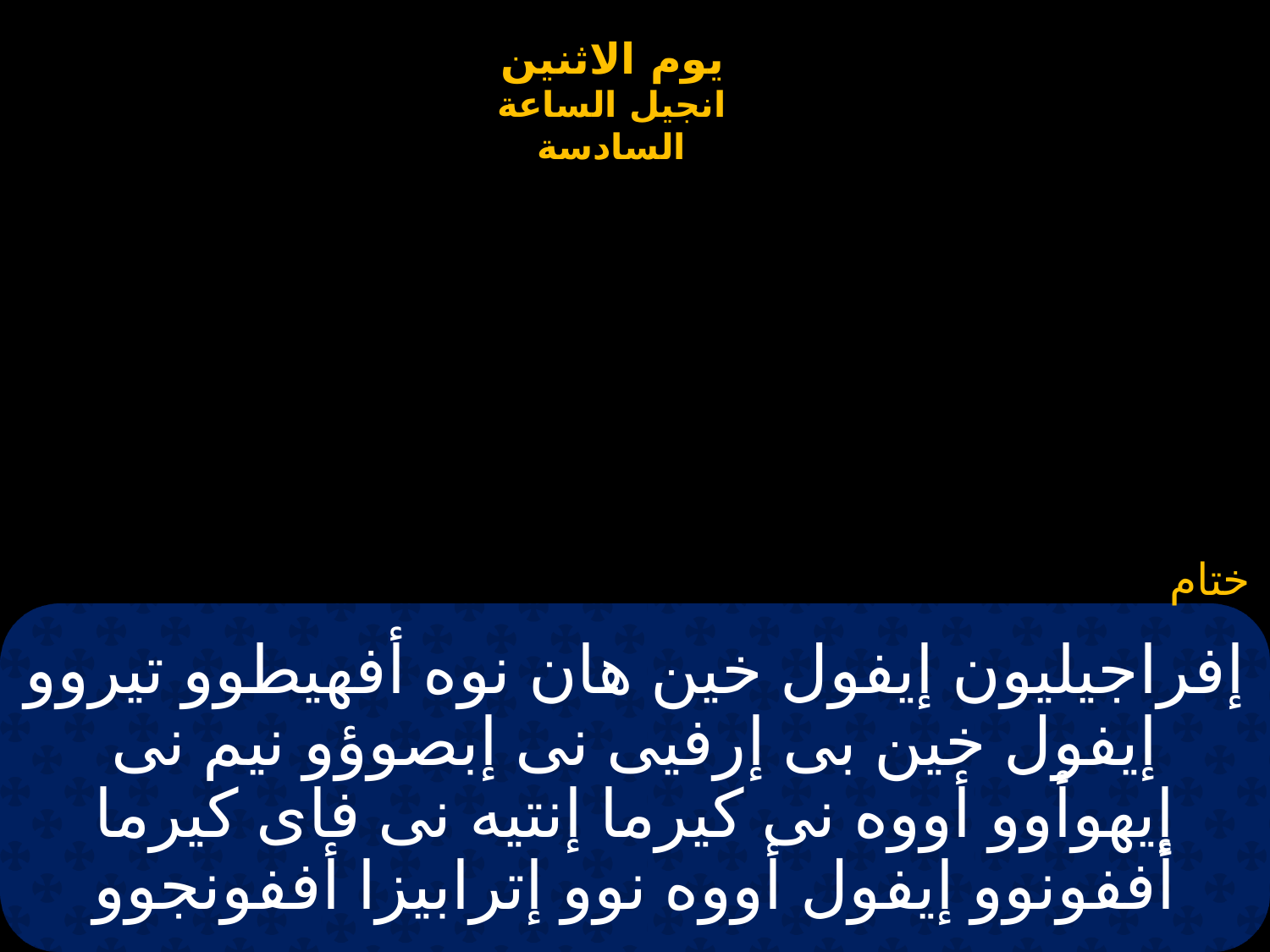

# إفراجيليون إيفول خين هان نوه أفهيطوو تيروو إيفول خين بى إرفيى نى إبصوؤو نيم نى إيهوأوو أووه نى كيرما إنتيه نى فاى كيرما أففونوو إيفول أووه نوو إترابيزا أففونجوو